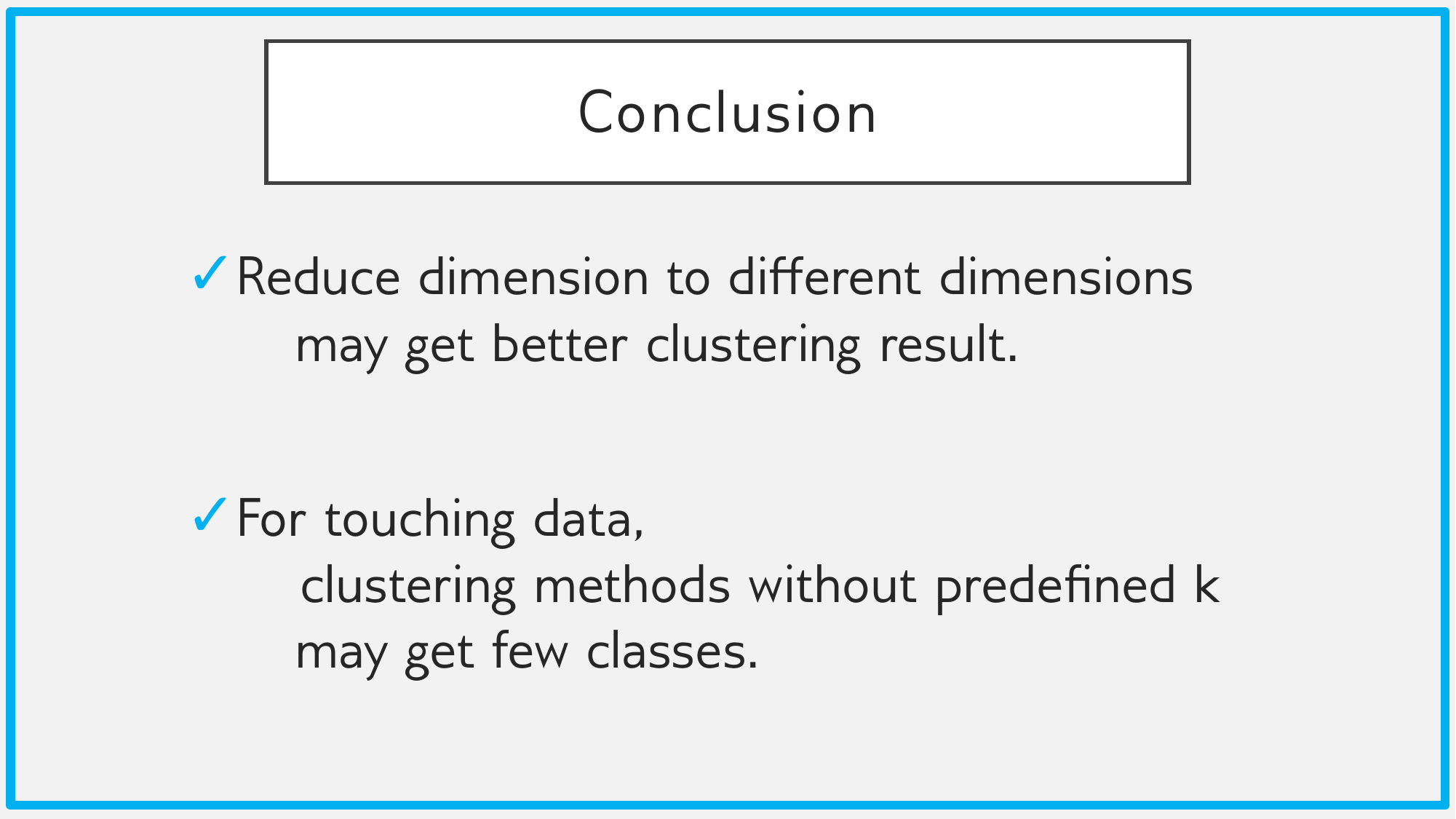

# Conclusion
✓Reduce dimension to different dimensions
	may get better clustering result.

✓For touching data,
       clustering methods without predefined k
	may get few classes.